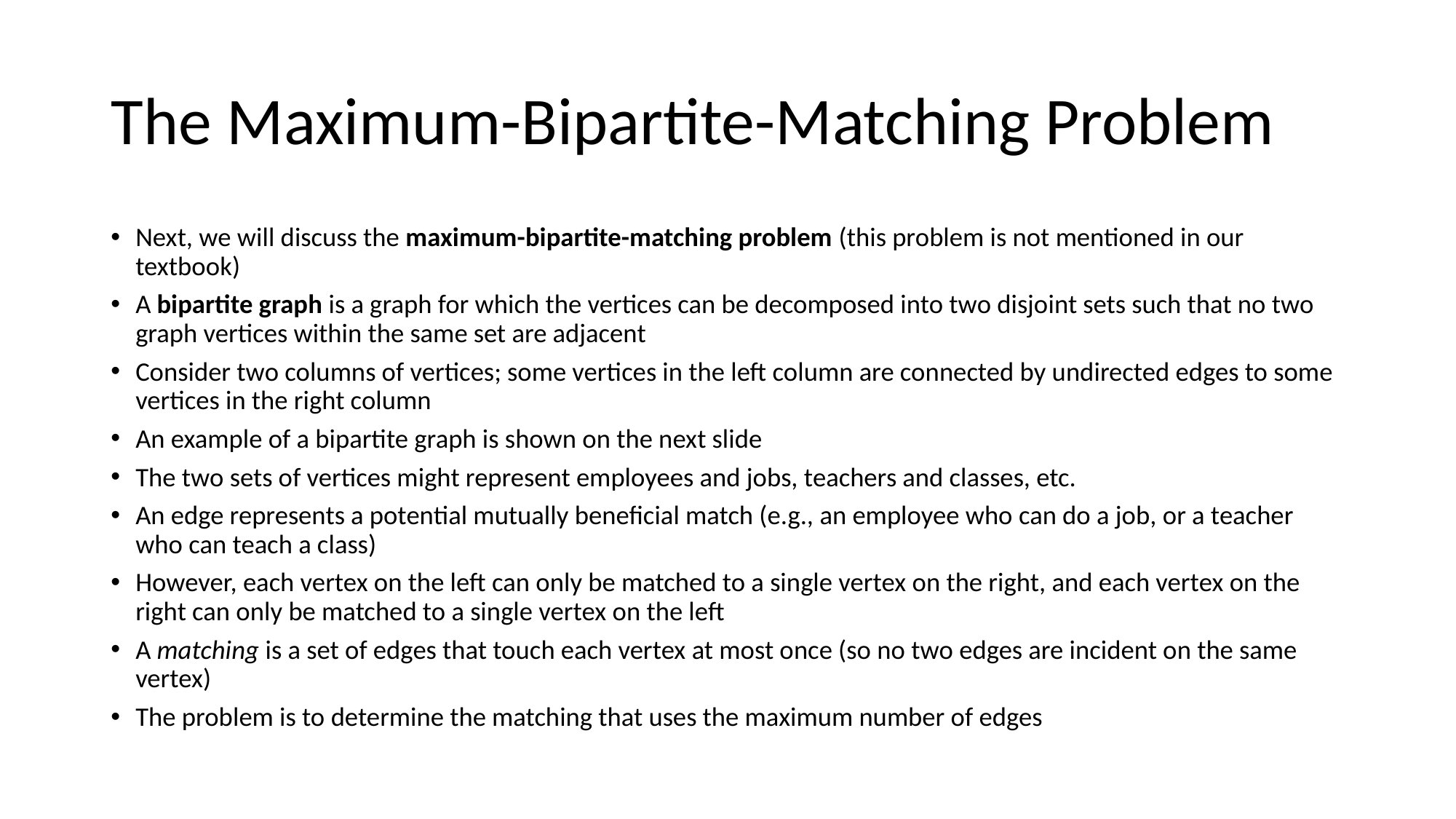

# The Maximum-Bipartite-Matching Problem
Next, we will discuss the maximum-bipartite-matching problem (this problem is not mentioned in our textbook)
A bipartite graph is a graph for which the vertices can be decomposed into two disjoint sets such that no two graph vertices within the same set are adjacent
Consider two columns of vertices; some vertices in the left column are connected by undirected edges to some vertices in the right column
An example of a bipartite graph is shown on the next slide
The two sets of vertices might represent employees and jobs, teachers and classes, etc.
An edge represents a potential mutually beneficial match (e.g., an employee who can do a job, or a teacher who can teach a class)
However, each vertex on the left can only be matched to a single vertex on the right, and each vertex on the right can only be matched to a single vertex on the left
A matching is a set of edges that touch each vertex at most once (so no two edges are incident on the same vertex)
The problem is to determine the matching that uses the maximum number of edges